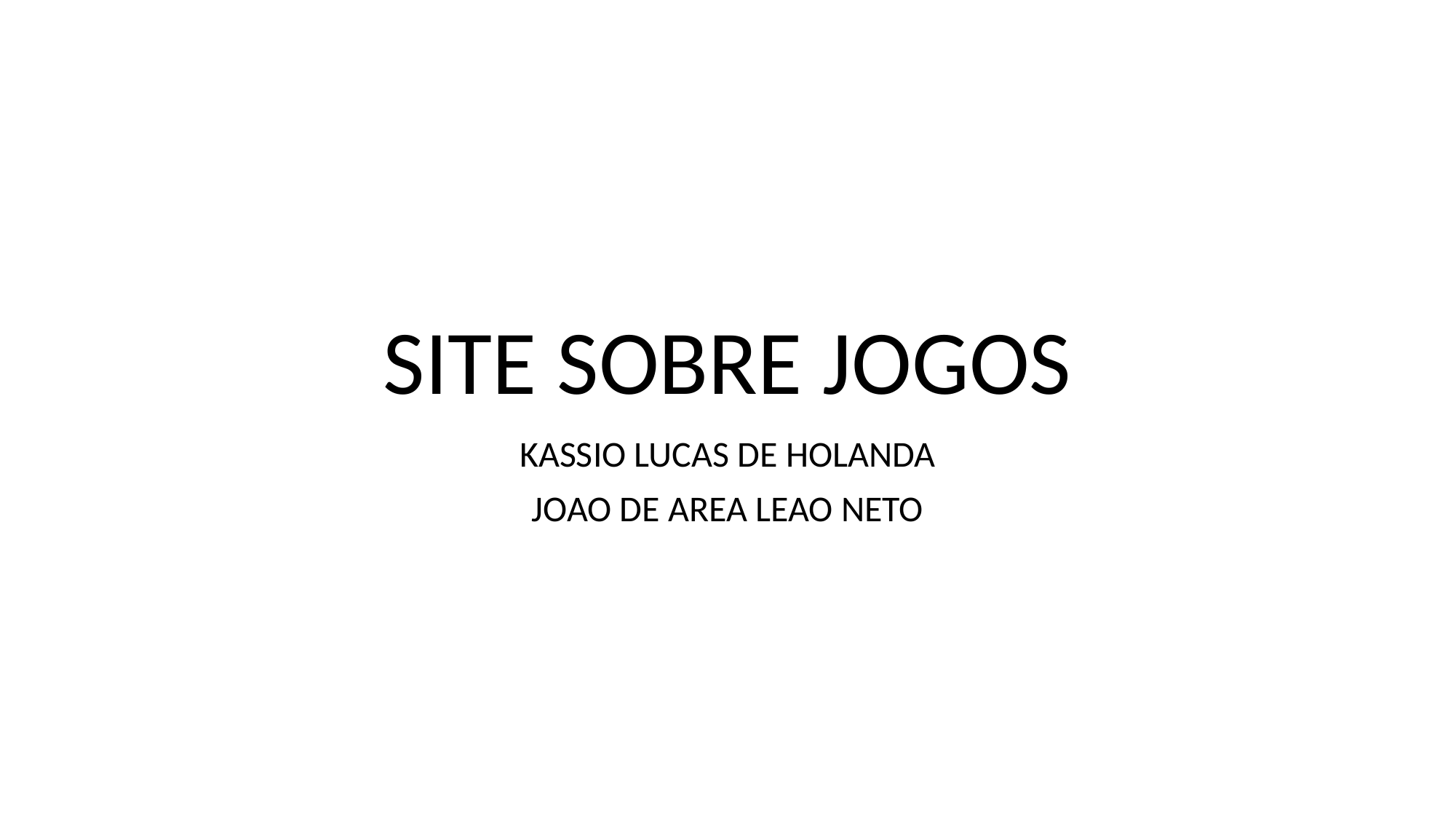

# SITE SOBRE JOGOS
KASSIO LUCAS DE HOLANDA
JOAO DE AREA LEAO NETO